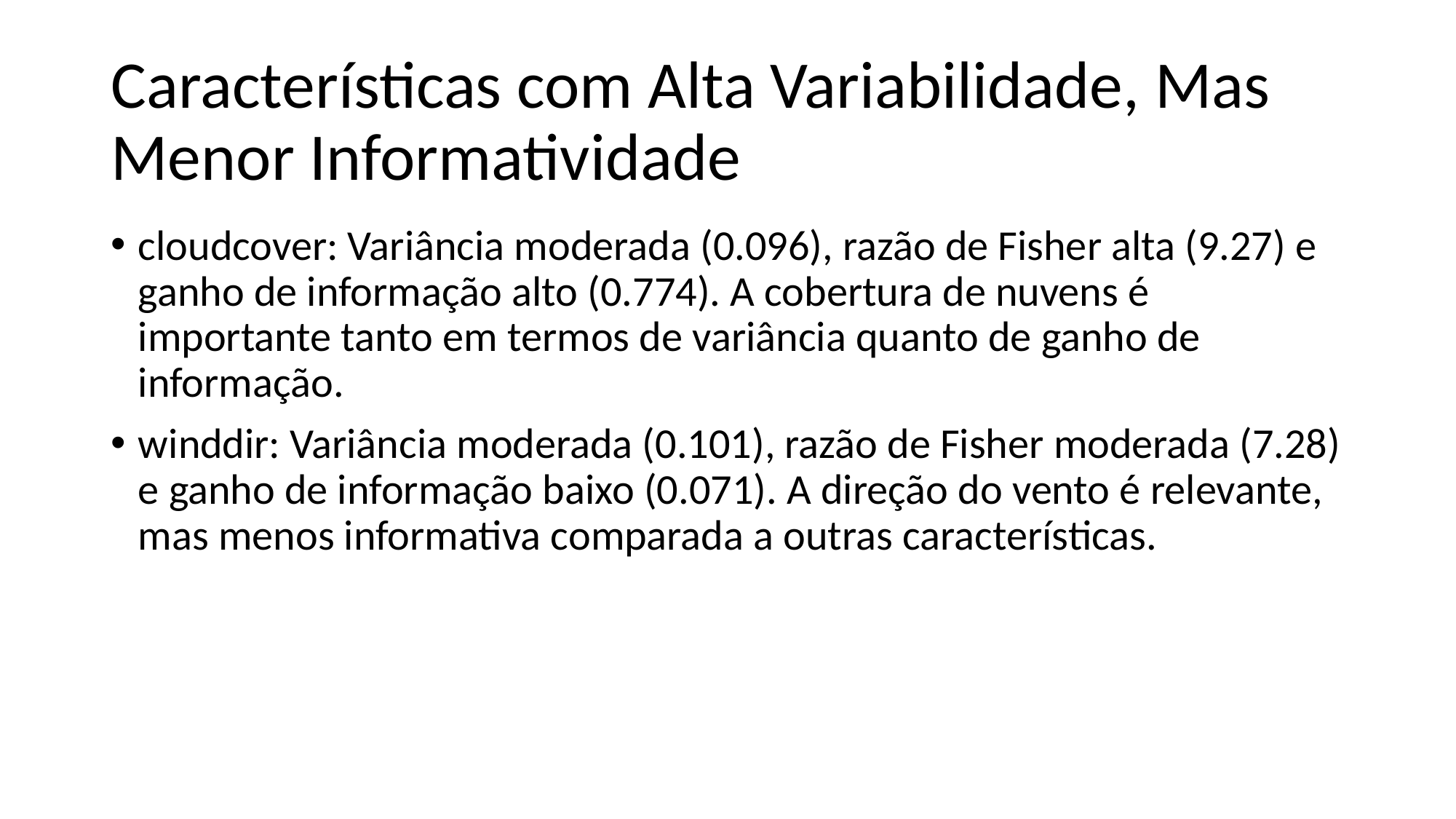

# Características com Alta Variabilidade, Mas Menor Informatividade
cloudcover: Variância moderada (0.096), razão de Fisher alta (9.27) e ganho de informação alto (0.774). A cobertura de nuvens é importante tanto em termos de variância quanto de ganho de informação.
winddir: Variância moderada (0.101), razão de Fisher moderada (7.28) e ganho de informação baixo (0.071). A direção do vento é relevante, mas menos informativa comparada a outras características.